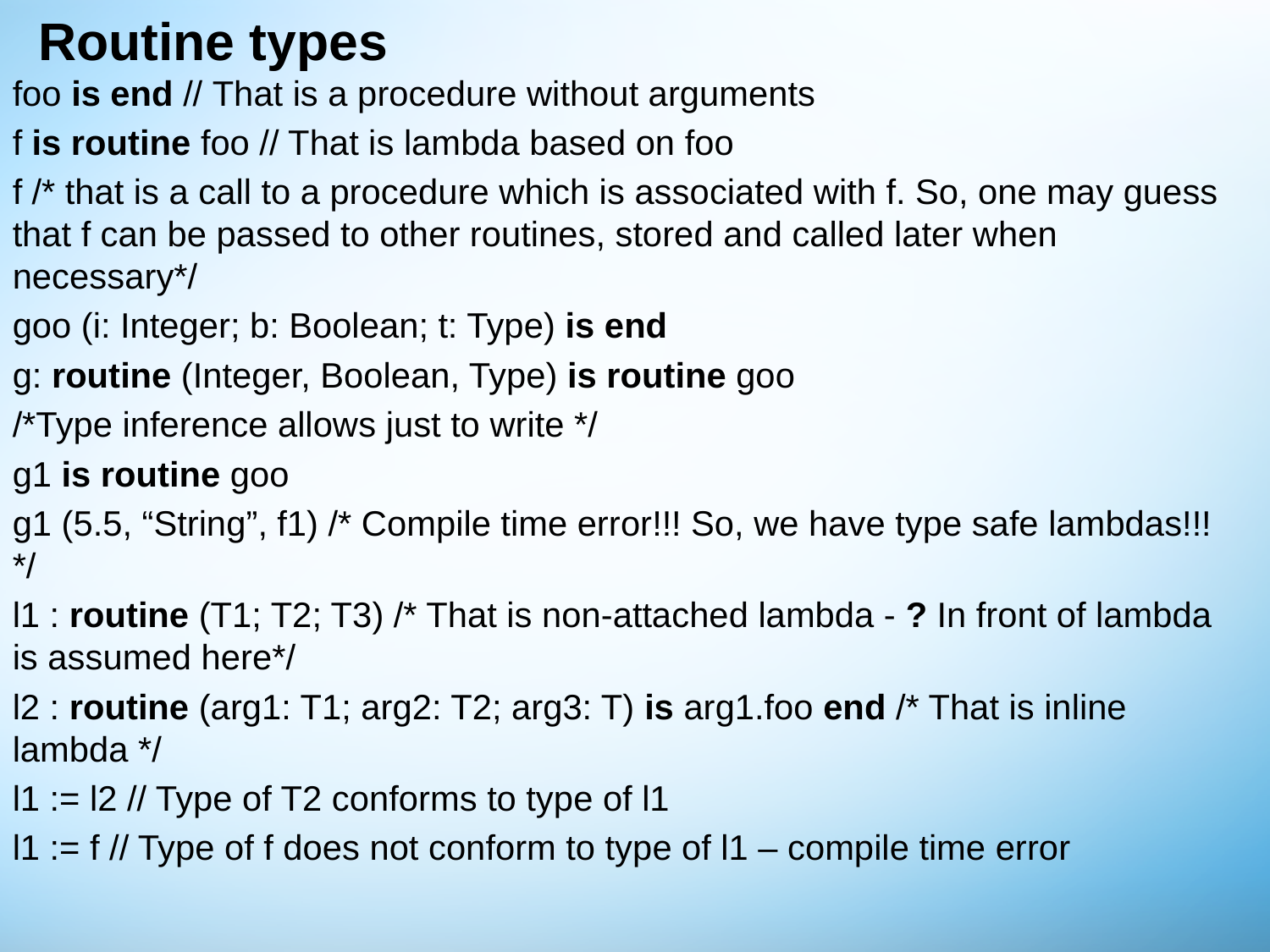

# Routine types
foo is end // That is a procedure without arguments
f is routine foo // That is lambda based on foo
f /* that is a call to a procedure which is associated with f. So, one may guess that f can be passed to other routines, stored and called later when necessary*/
goo (i: Integer; b: Boolean; t: Type) is end
g: routine (Integer, Boolean, Type) is routine goo
/*Type inference allows just to write */
g1 is routine goo
g1 (5.5, “String”, f1) /* Compile time error!!! So, we have type safe lambdas!!! */
l1 : routine (T1; T2; T3) /* That is non-attached lambda - ? In front of lambda is assumed here*/
l2 : routine (arg1: T1; arg2: T2; arg3: T) is arg1.foo end /* That is inline lambda */
l1 := l2 // Type of T2 conforms to type of l1
l1 := f // Type of f does not conform to type of l1 – compile time error